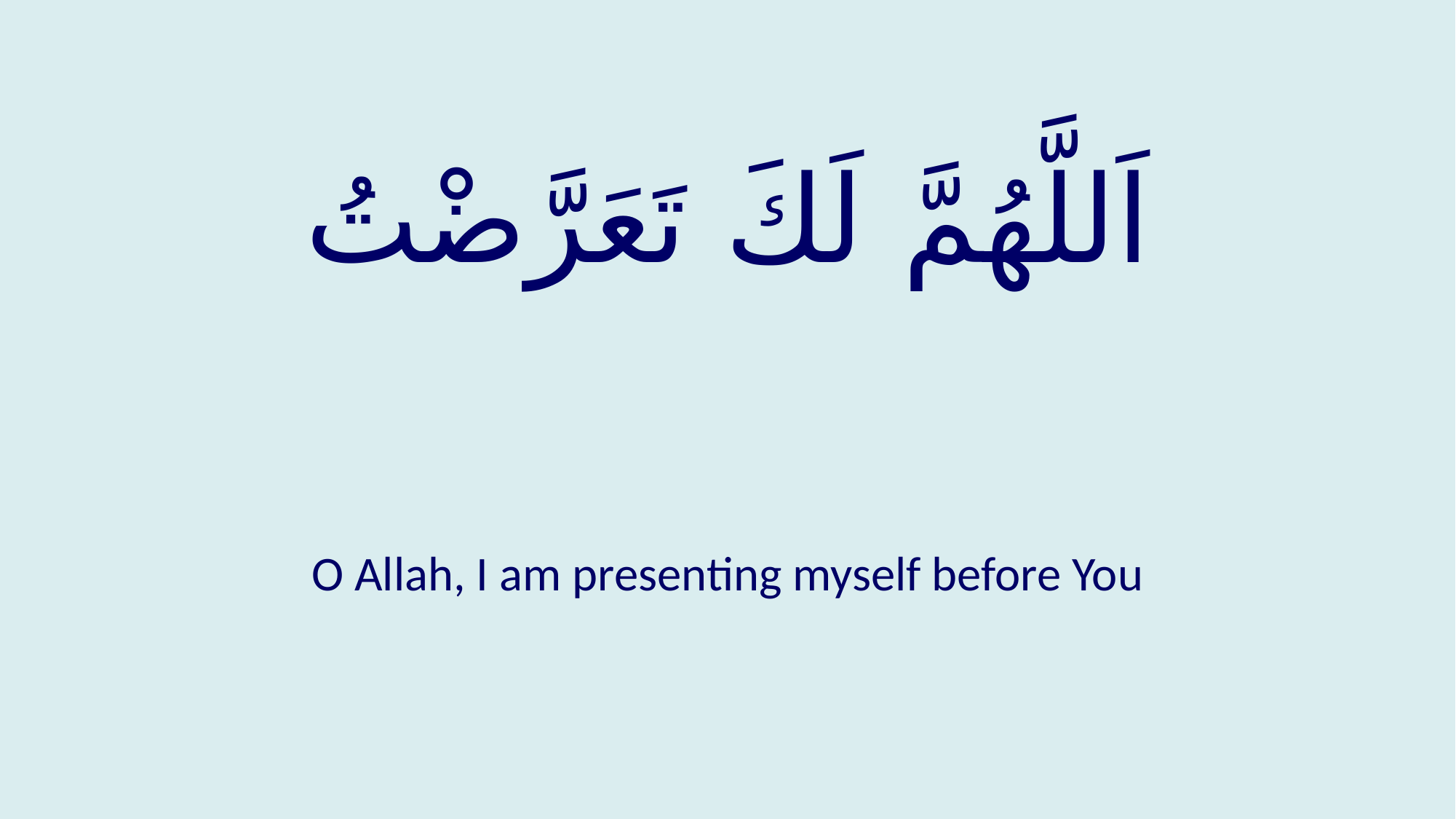

# اَللَّهُمَّ لَكَ تَعَرَّضْتُ
O Allah, I am presenting myself before You